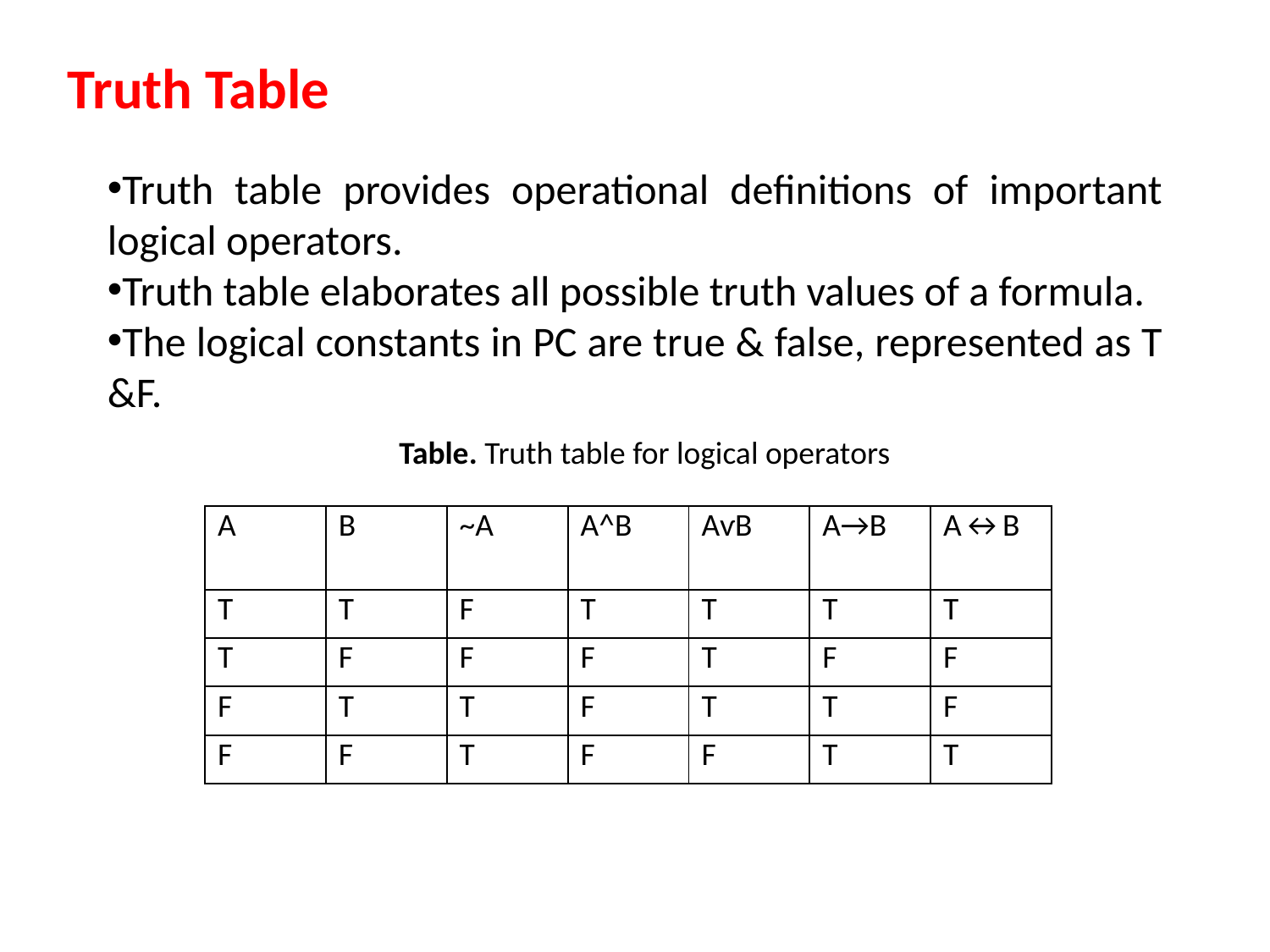

Truth Table
Truth table provides operational definitions of important logical operators.
Truth table elaborates all possible truth values of a formula.
The logical constants in PC are true & false, represented as T &F.
Table. Truth table for logical operators
| A | B | ~A | A^B | AѵB | A→B | A↔B |
| --- | --- | --- | --- | --- | --- | --- |
| T | T | F | T | T | T | T |
| T | F | F | F | T | F | F |
| F | T | T | F | T | T | F |
| F | F | T | F | F | T | T |